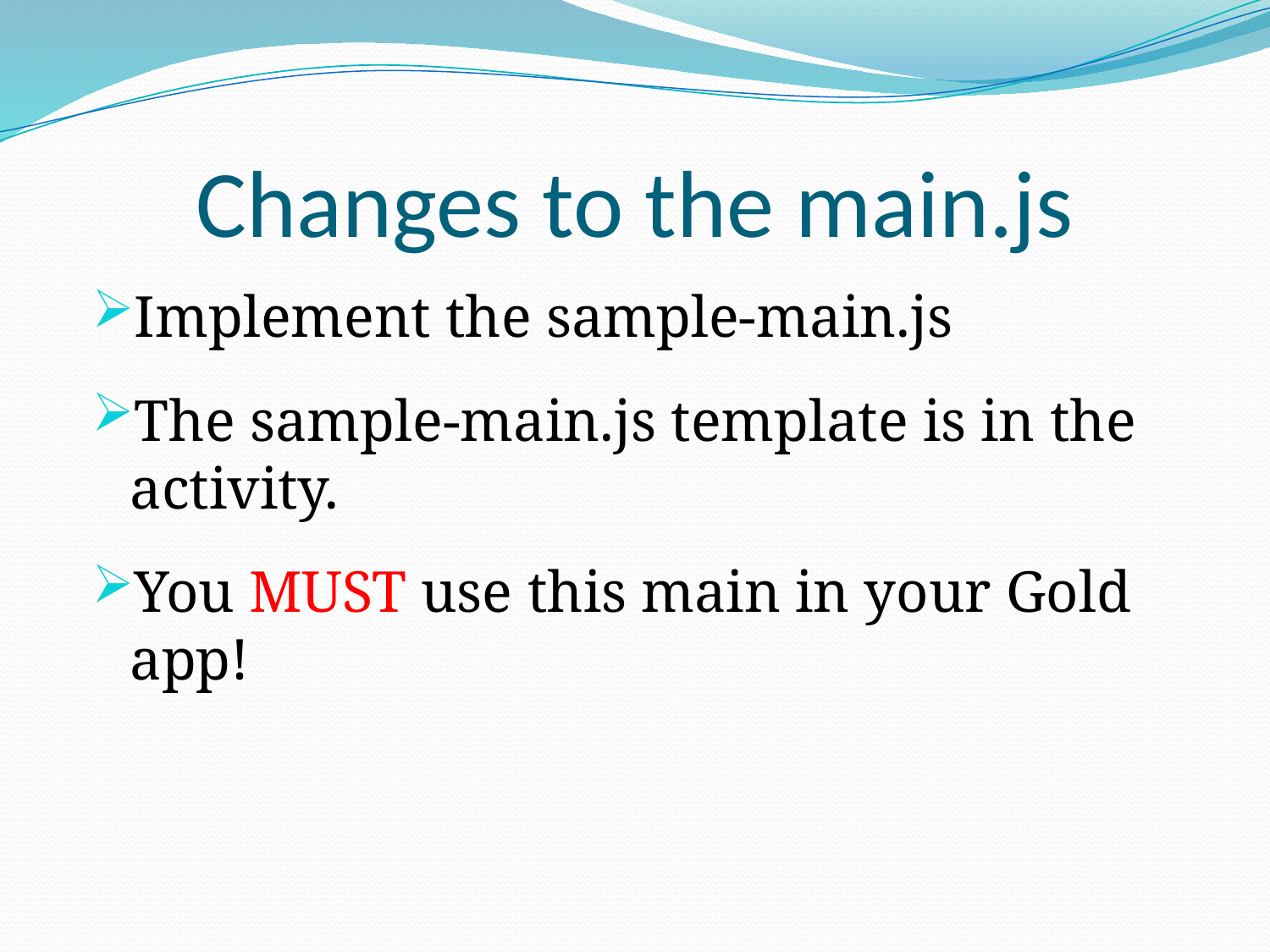

# Changes to the main.js
Implement the sample-main.js

The sample-main.js template is in the activity.

You MUST use this main in your Gold app!